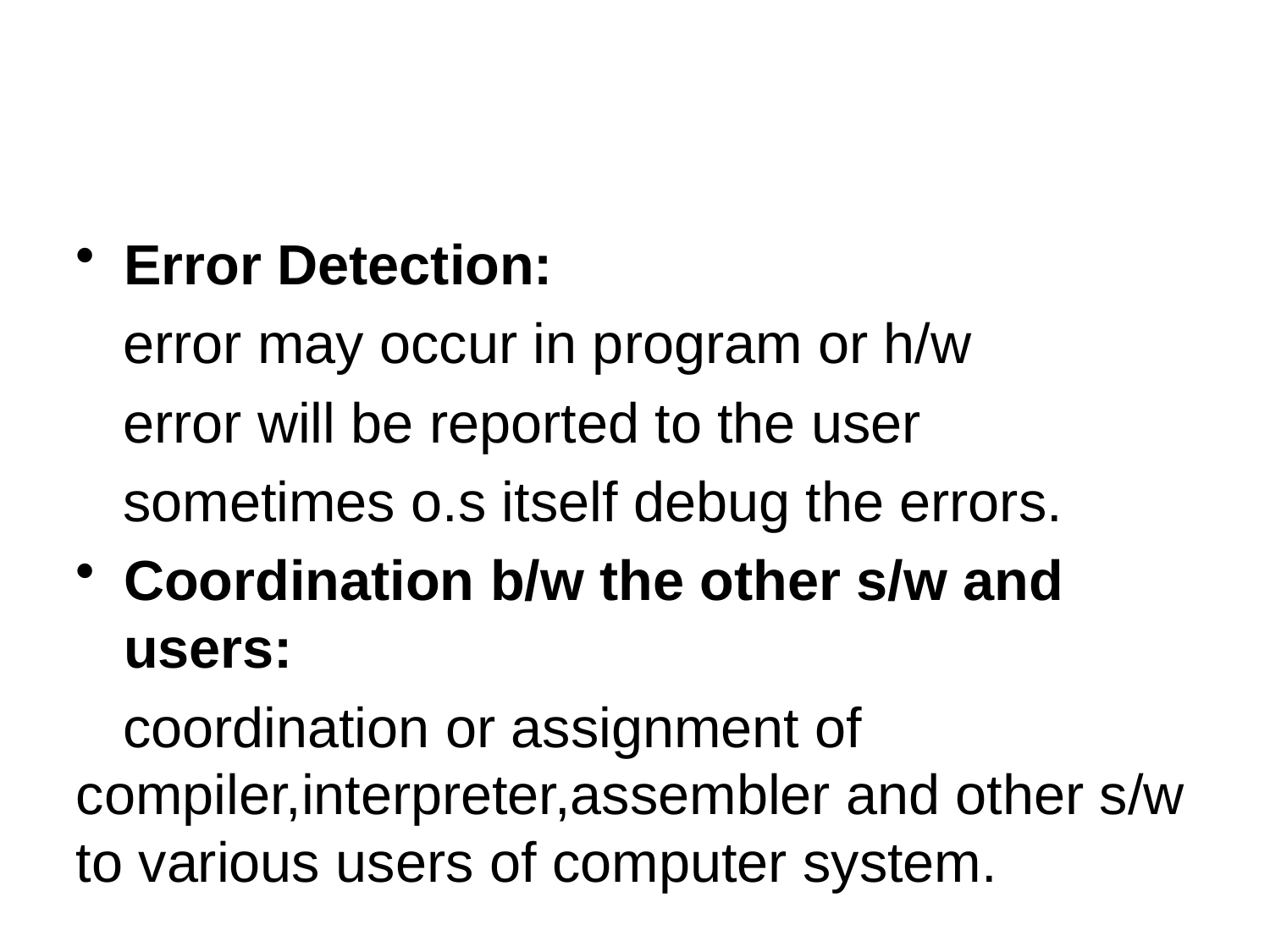

#
Error Detection:
   error may occur in program or h/w
   error will be reported to the user
   sometimes o.s itself debug the errors.
Coordination b/w the other s/w and users:
   coordination or assignment of compiler,interpreter,assembler and other s/w to various users of computer system.